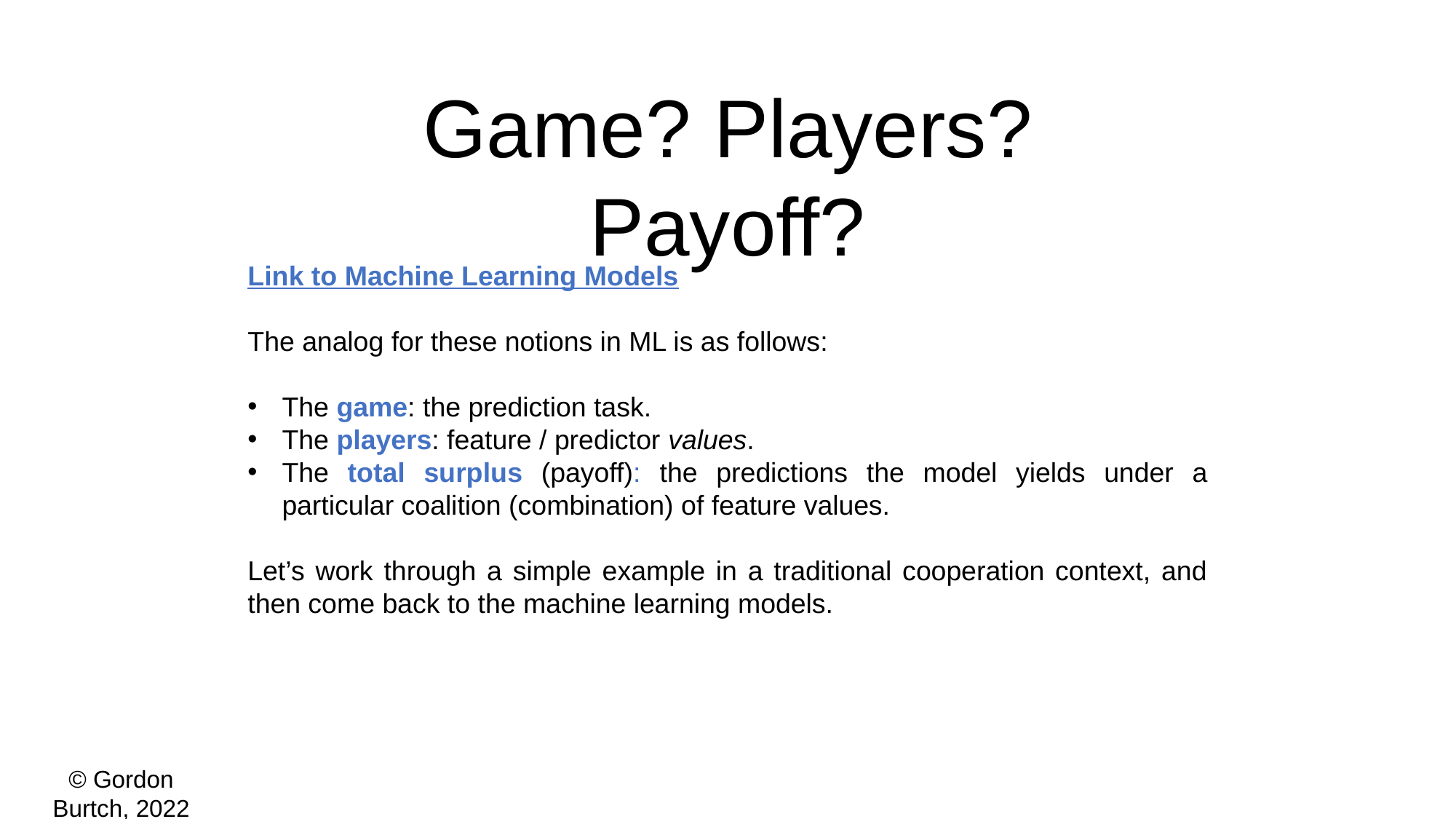

Game? Players? Payoff?
Link to Machine Learning Models

The analog for these notions in ML is as follows:

The game: the prediction task.
The players: feature / predictor values.
The total surplus (payoff): the predictions the model yields under a particular coalition (combination) of feature values.

Let’s work through a simple example in a traditional cooperation context, and then come back to the machine learning models.